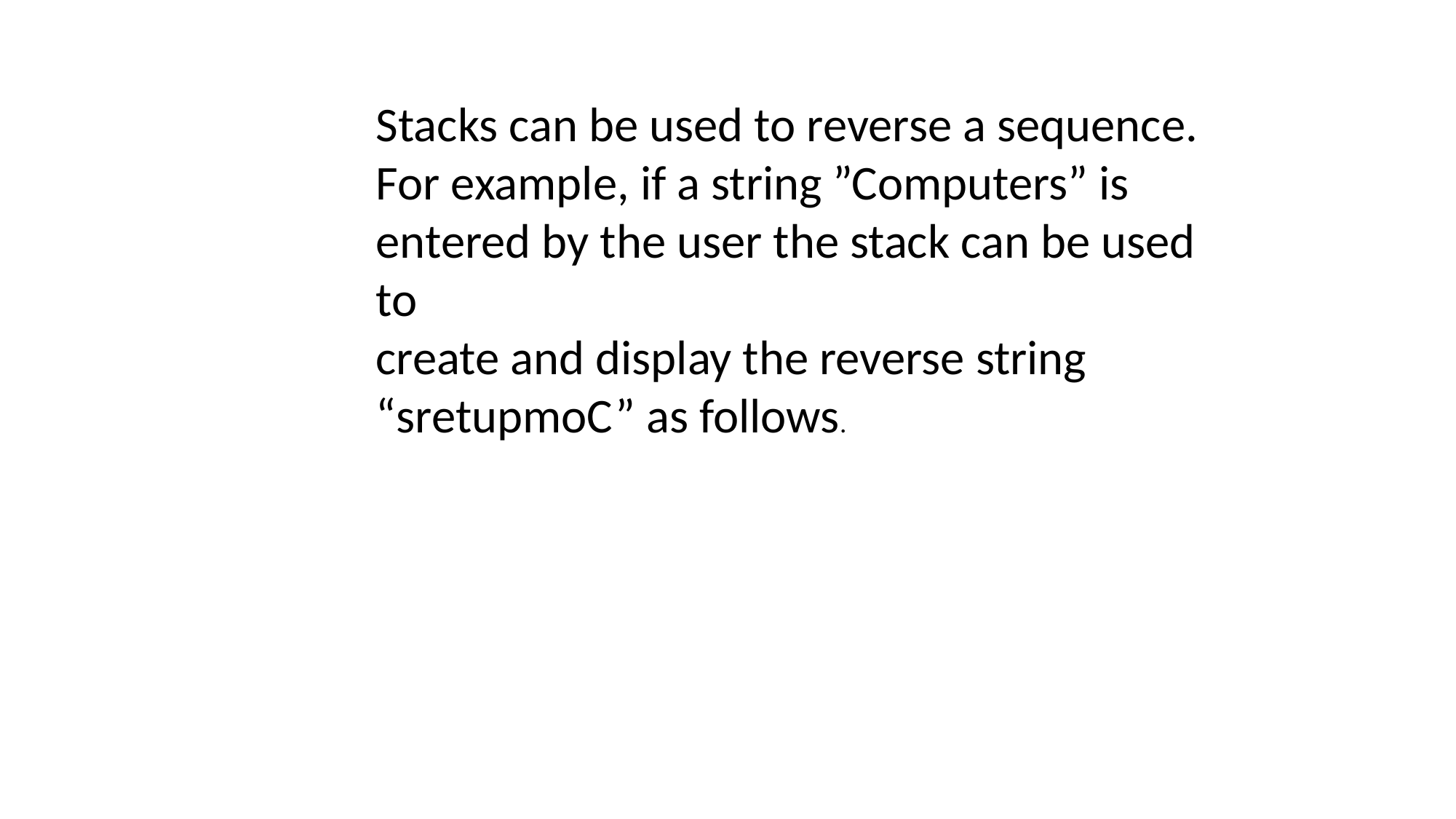

Stacks can be used to reverse a sequence.
For example, if a string ”Computers” is
entered by the user the stack can be used to
create and display the reverse string
“sretupmoC” as follows.